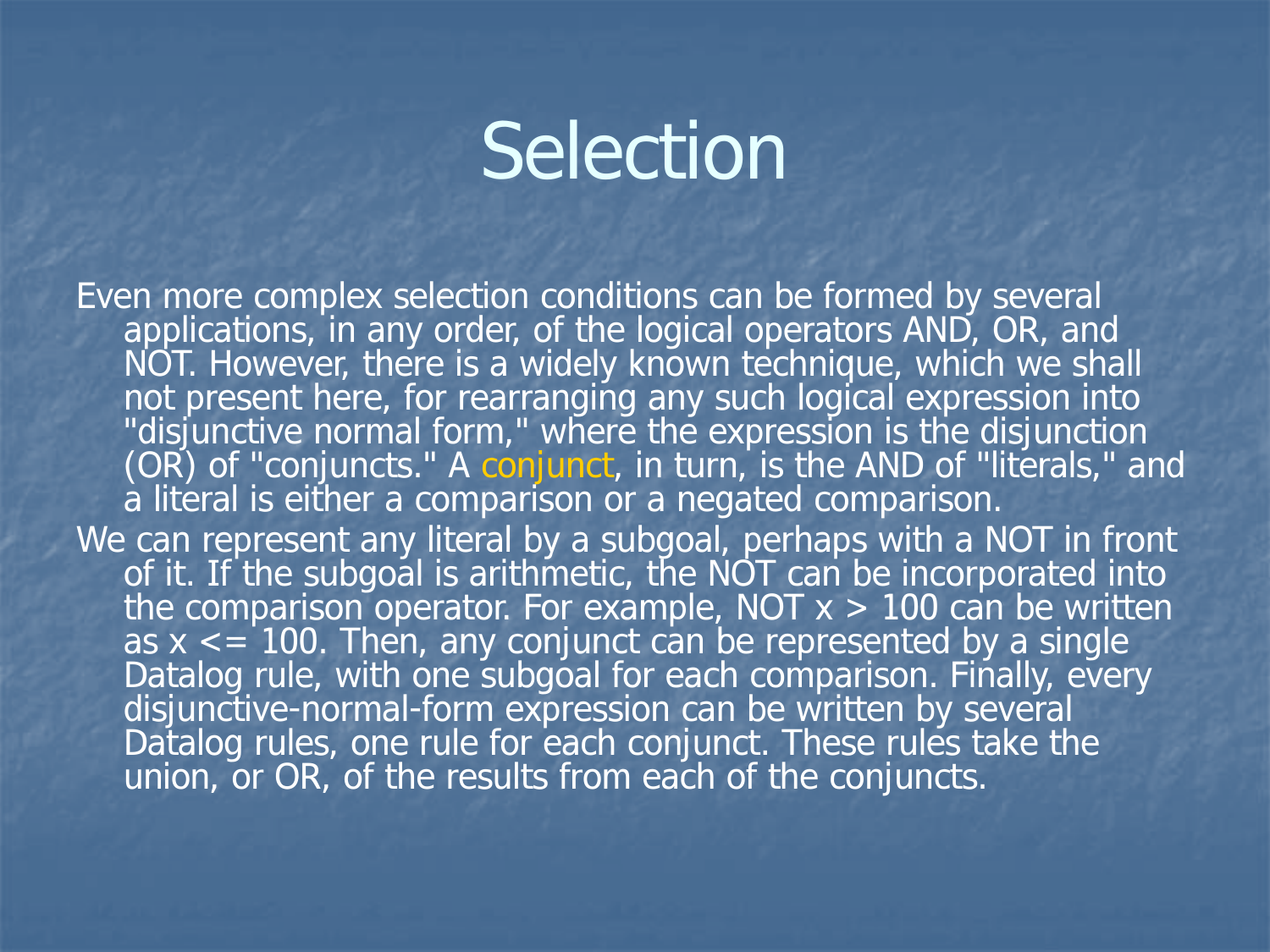

# Selection
Even more complex selection conditions can be formed by several applications, in any order, of the logical operators AND, OR, and NOT. However, there is a widely known technique, which we shall not present here, for rearranging any such logical expression into "disjunctive normal form," where the expression is the disjunction (OR) of "conjuncts." A conjunct, in turn, is the AND of "literals," and a literal is either a comparison or a negated comparison.
We can represent any literal by a subgoal, perhaps with a NOT in front of it. If the subgoal is arithmetic, the NOT can be incorporated into the comparison operator. For example, NOT x > 100 can be written as x <= 100. Then, any conjunct can be represented by a single Datalog rule, with one subgoal for each comparison. Finally, every disjunctive-normal-form expression can be written by several Datalog rules, one rule for each conjunct. These rules take the union, or OR, of the results from each of the conjuncts.